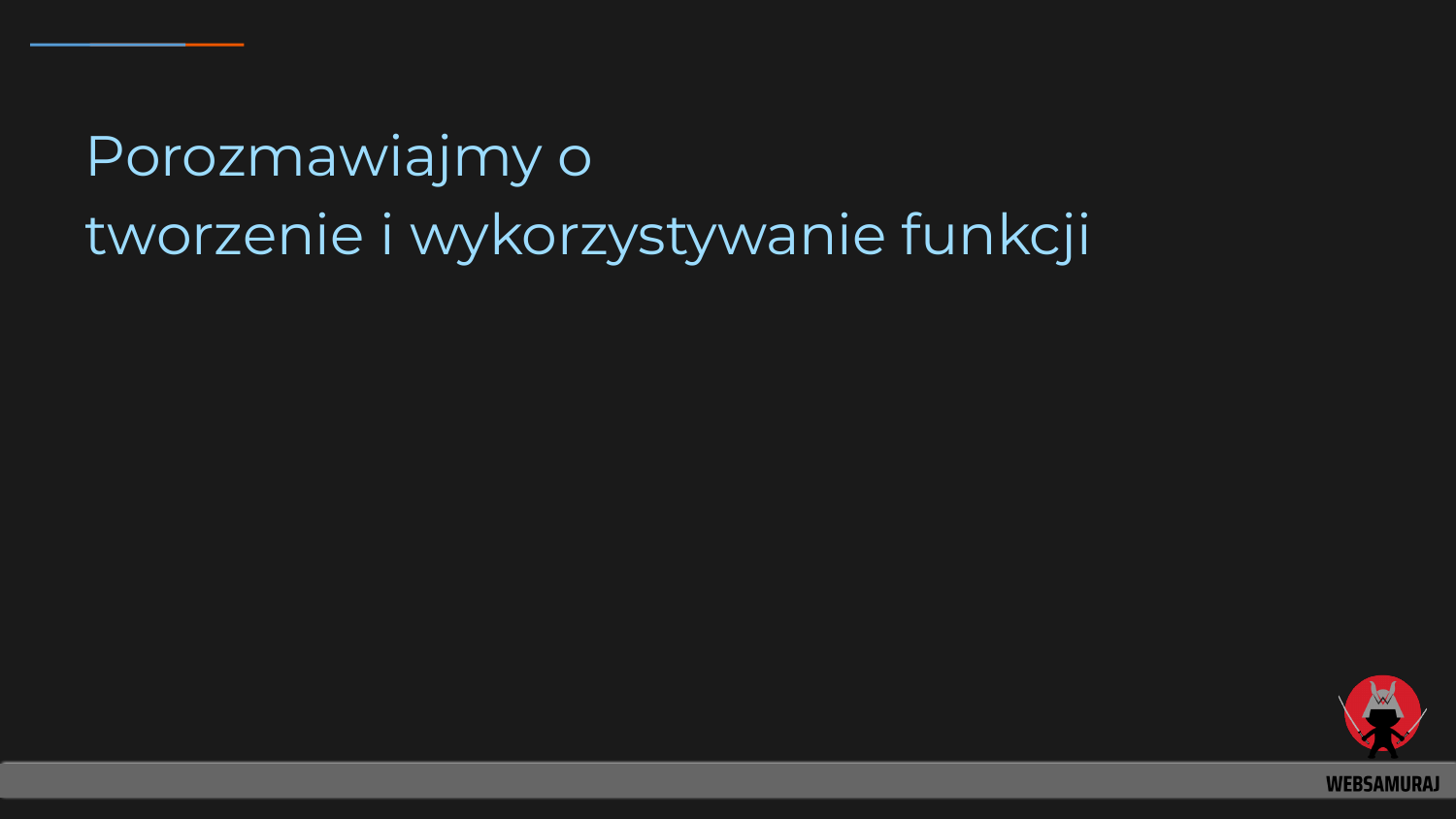

# Porozmawiajmy o
tworzenie i wykorzystywanie funkcji